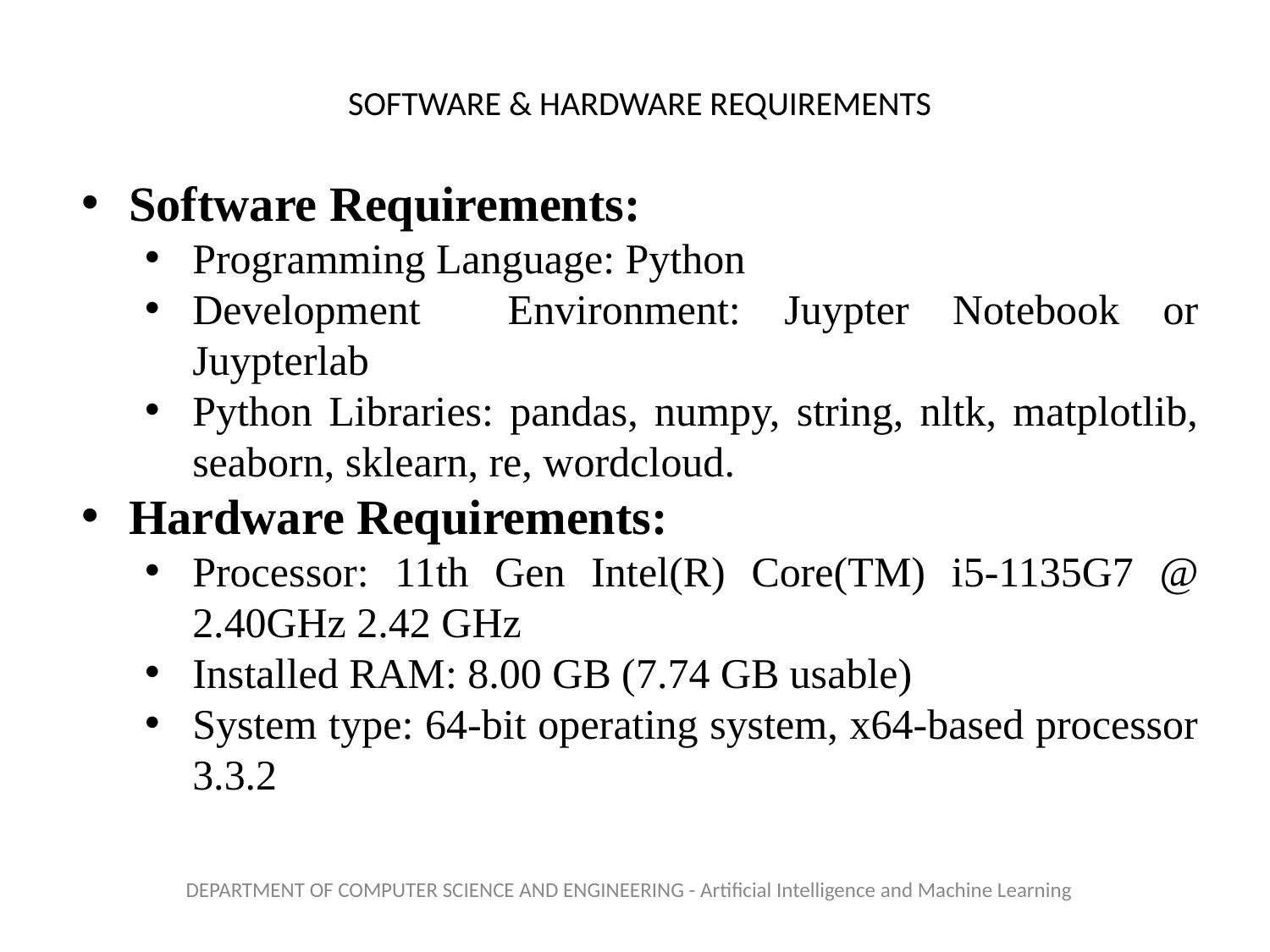

# SOFTWARE & HARDWARE REQUIREMENTS
Software Requirements:
Programming Language: Python
Development  Environment: Juypter Notebook or Juypterlab
Python Libraries: pandas, numpy, string, nltk, matplotlib, seaborn, sklearn, re, wordcloud.
Hardware Requirements:
Processor: 11th Gen Intel(R) Core(TM) i5-1135G7 @ 2.40GHz 2.42 GHz
Installed RAM: 8.00 GB (7.74 GB usable)
System type: 64-bit operating system, x64-based processor 3.3.2
DEPARTMENT OF COMPUTER SCIENCE AND ENGINEERING - Artificial Intelligence and Machine Learning